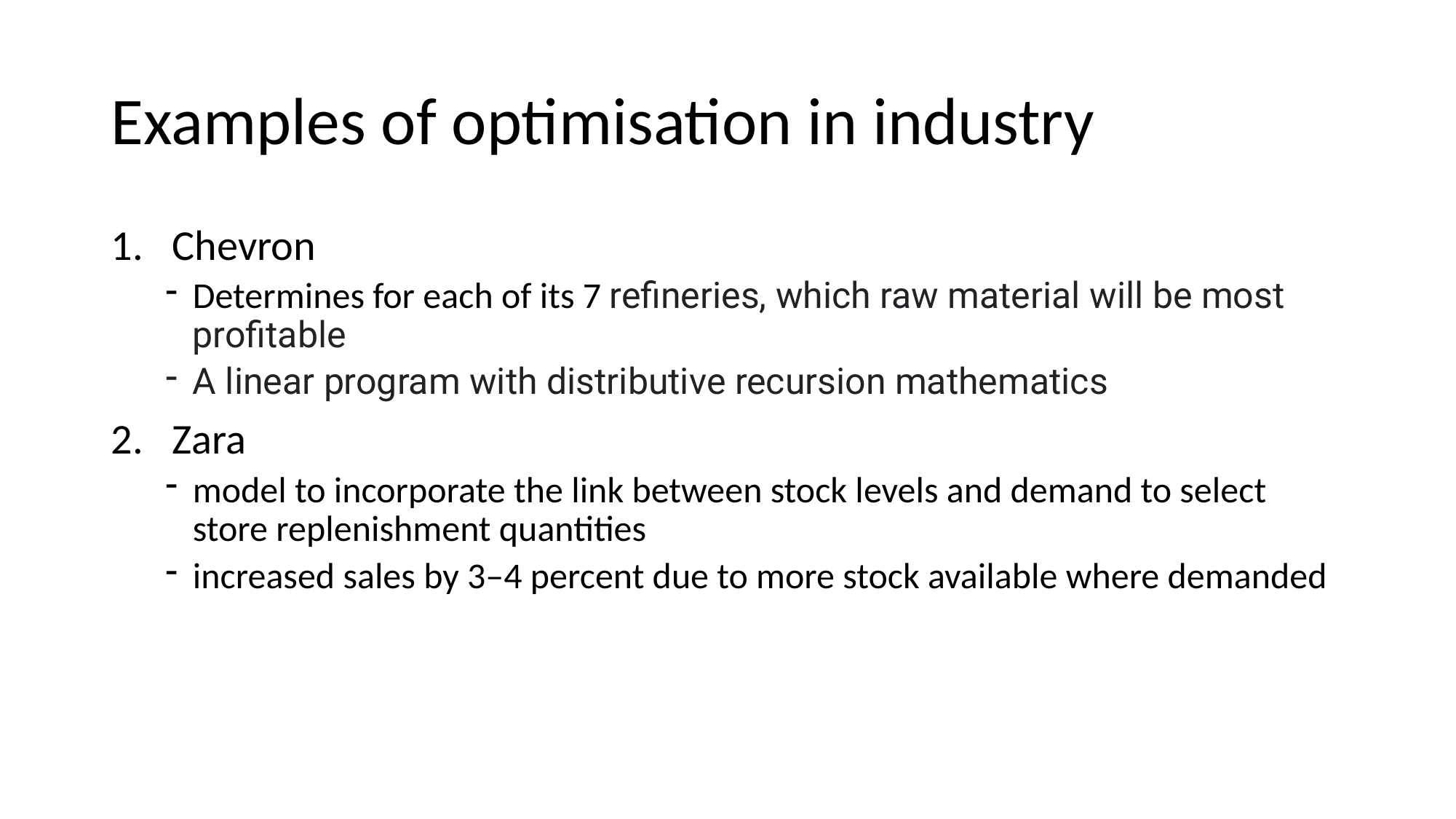

# Examples of optimisation in industry
Chevron
Determines for each of its 7 refineries, which raw material will be most profitable
A linear program with distributive recursion mathematics
Zara
model to incorporate the link between stock levels and demand to select store replenishment quantities
increased sales by 3–4 percent due to more stock available where demanded